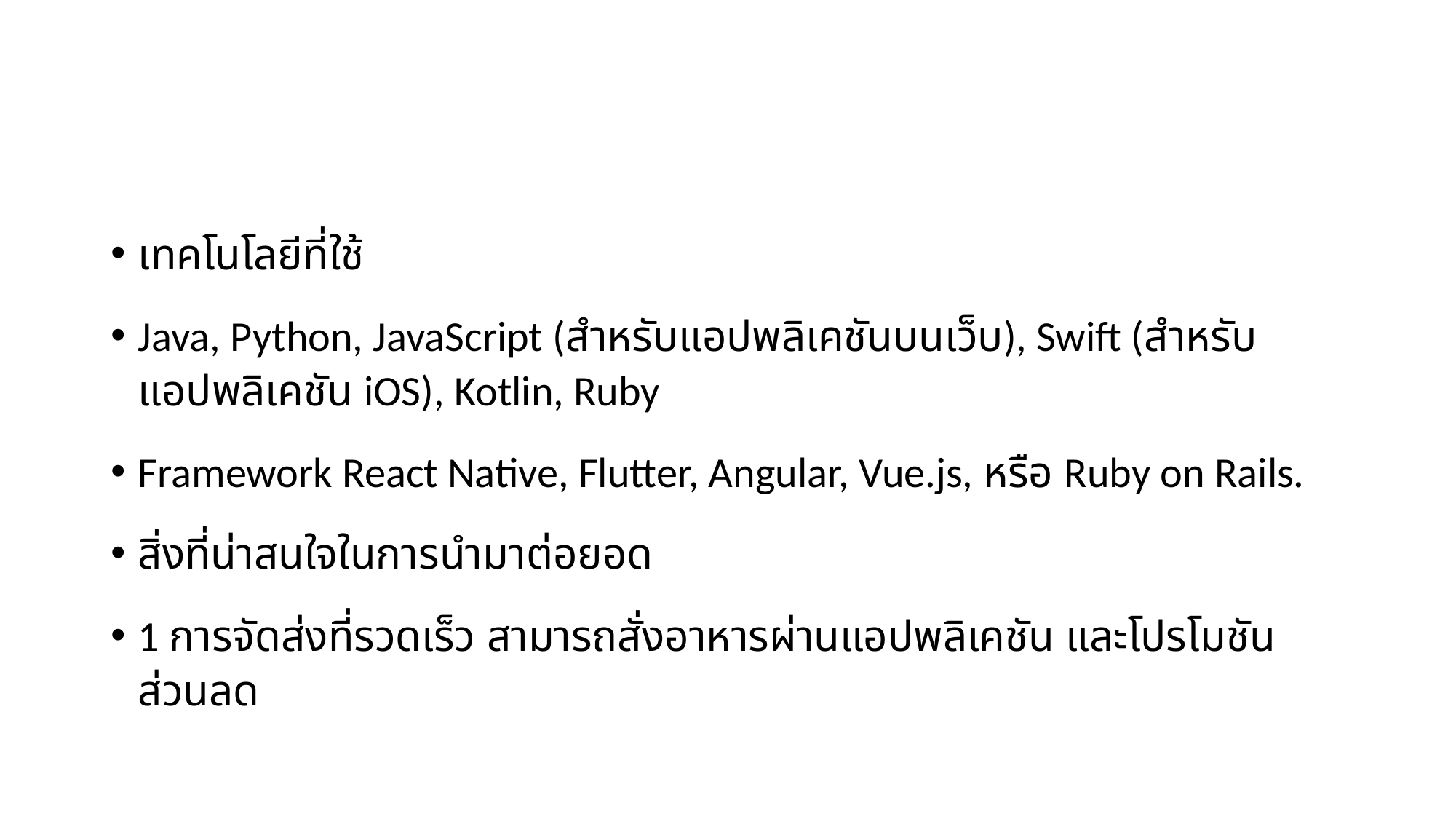

เทคโนโลยีที่ใช้
Java, Python, JavaScript (สำหรับแอปพลิเคชันบนเว็บ), Swift (สำหรับแอปพลิเคชัน iOS), Kotlin, Ruby
Framework React Native, Flutter, Angular, Vue.js, หรือ Ruby on Rails.
สิ่งที่น่าสนใจในการนำมาต่อยอด
1 การจัดส่งที่รวดเร็ว สามารถสั่งอาหารผ่านแอปพลิเคชัน และโปรโมชันส่วนลด